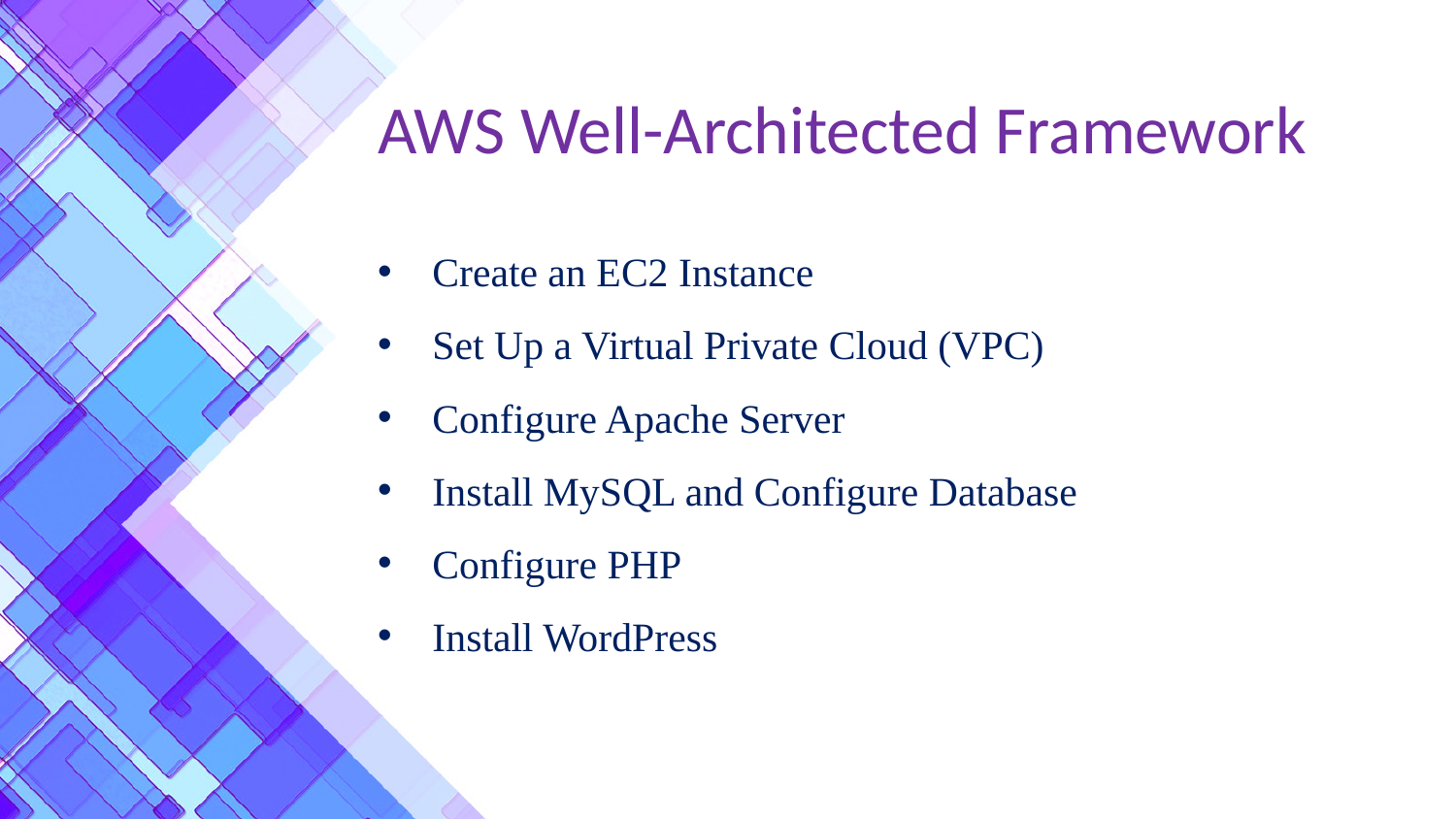

# AWS Well-Architected Framework
Create an EC2 Instance
Set Up a Virtual Private Cloud (VPC)
Configure Apache Server
Install MySQL and Configure Database
Configure PHP
Install WordPress